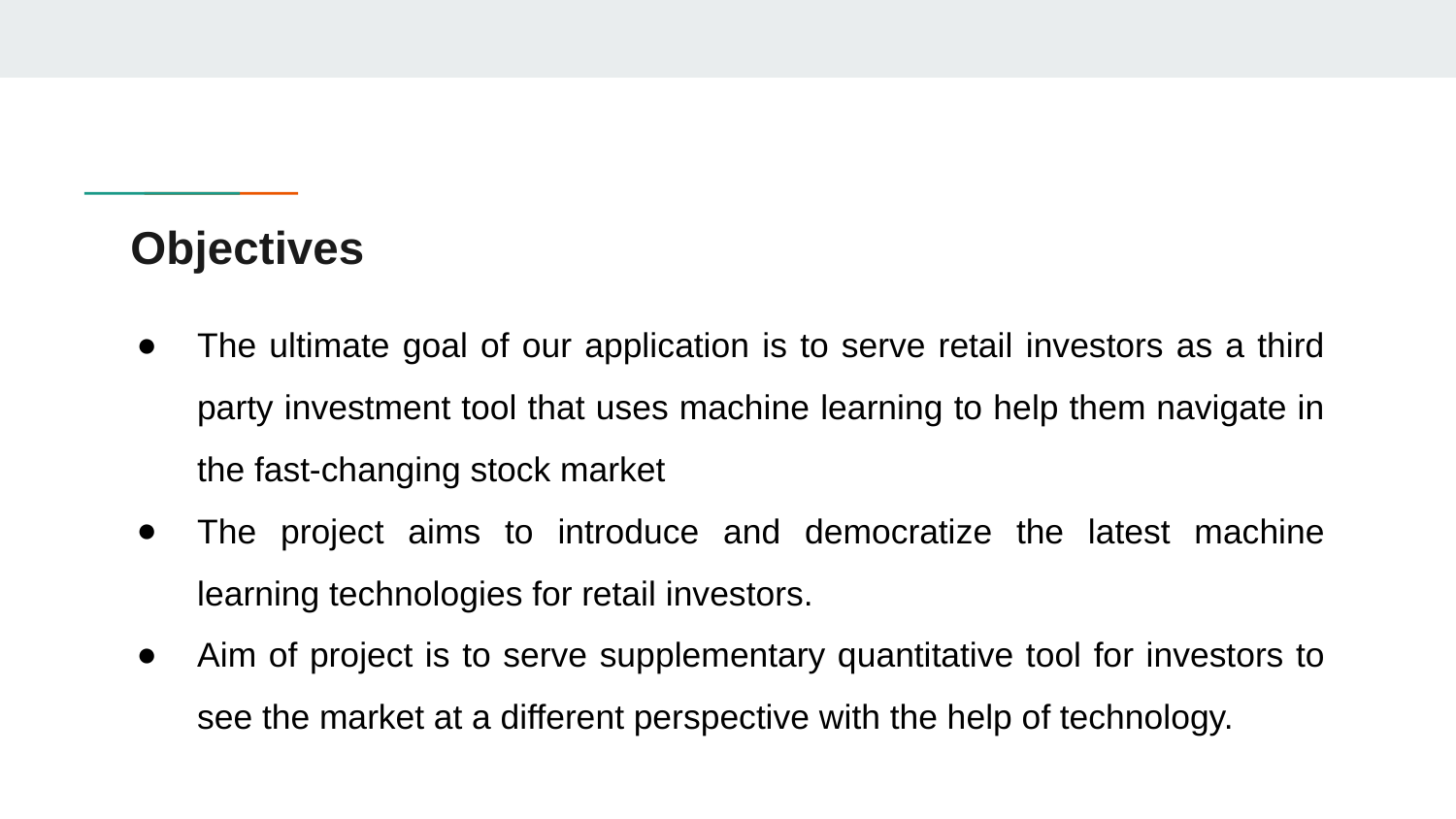

# Objectives
The ultimate goal of our application is to serve retail investors as a third party investment tool that uses machine learning to help them navigate in the fast-changing stock market
The project aims to introduce and democratize the latest machine learning technologies for retail investors.
Aim of project is to serve supplementary quantitative tool for investors to see the market at a different perspective with the help of technology.